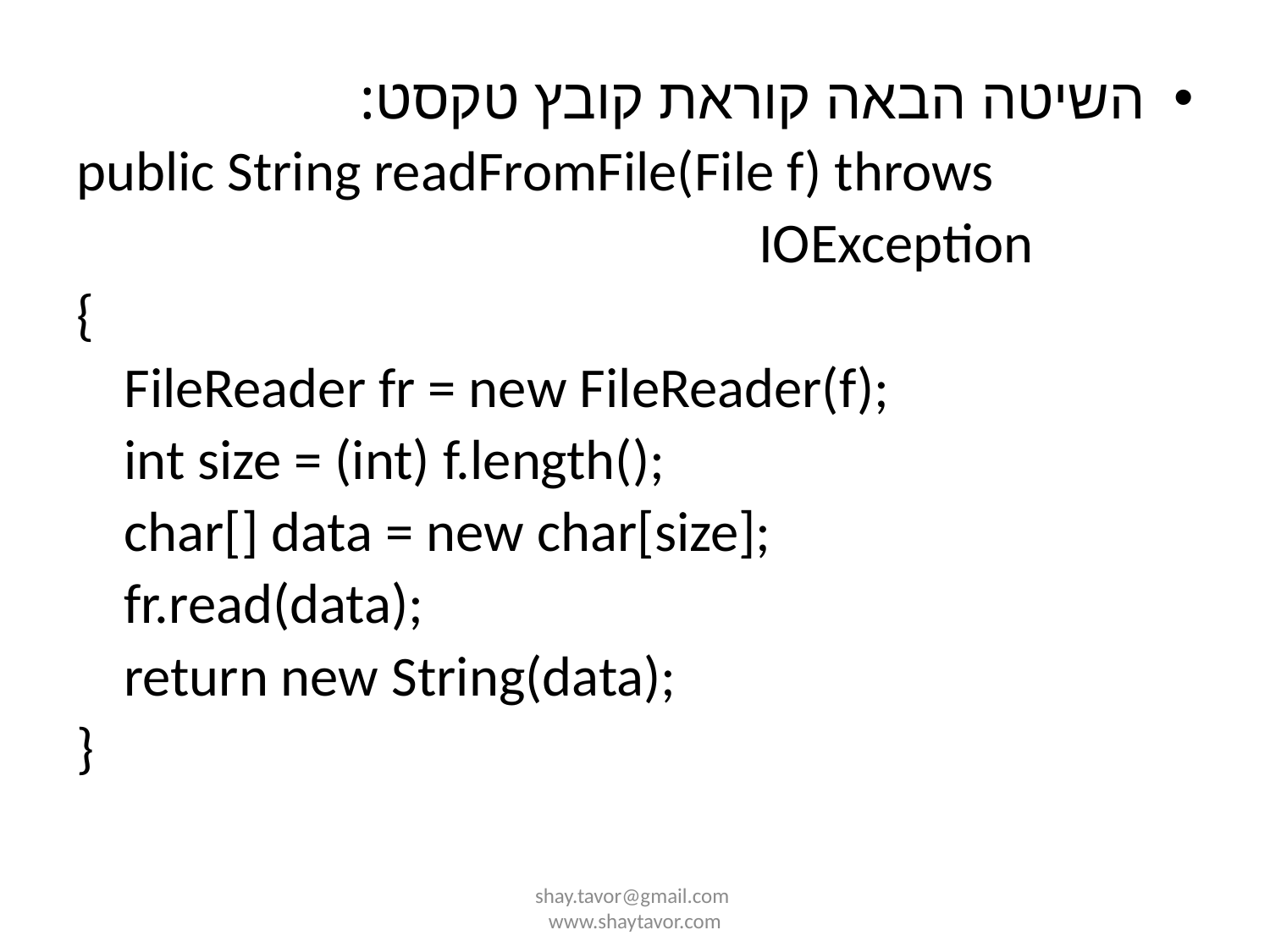

השיטה הבאה קוראת קובץ טקסט:
public String readFromFile(File f) throws
 						IOException
{
	FileReader fr = new FileReader(f);
	int size = (int) f.length();
	char[] data = new char[size];
	fr.read(data);
	return new String(data);
}
shay.tavor@gmail.com  www.shaytavor.com